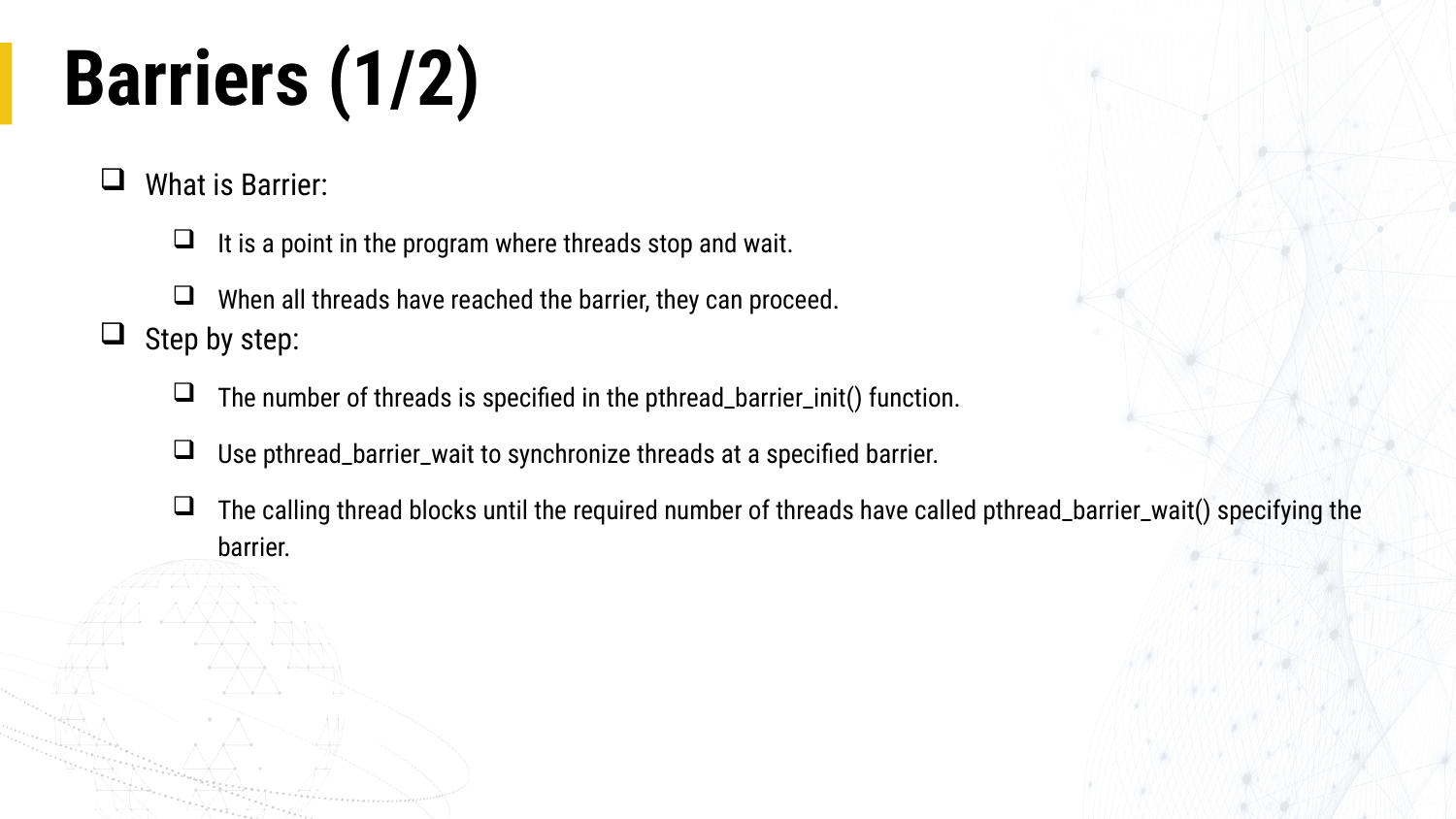

# Barriers (1/2)
What is Barrier:
It is a point in the program where threads stop and wait.
When all threads have reached the barrier, they can proceed.
Step by step:
The number of threads is specified in the pthread_barrier_init() function.
Use pthread_barrier_wait to synchronize threads at a specified barrier.
The calling thread blocks until the required number of threads have called pthread_barrier_wait() specifying the barrier.